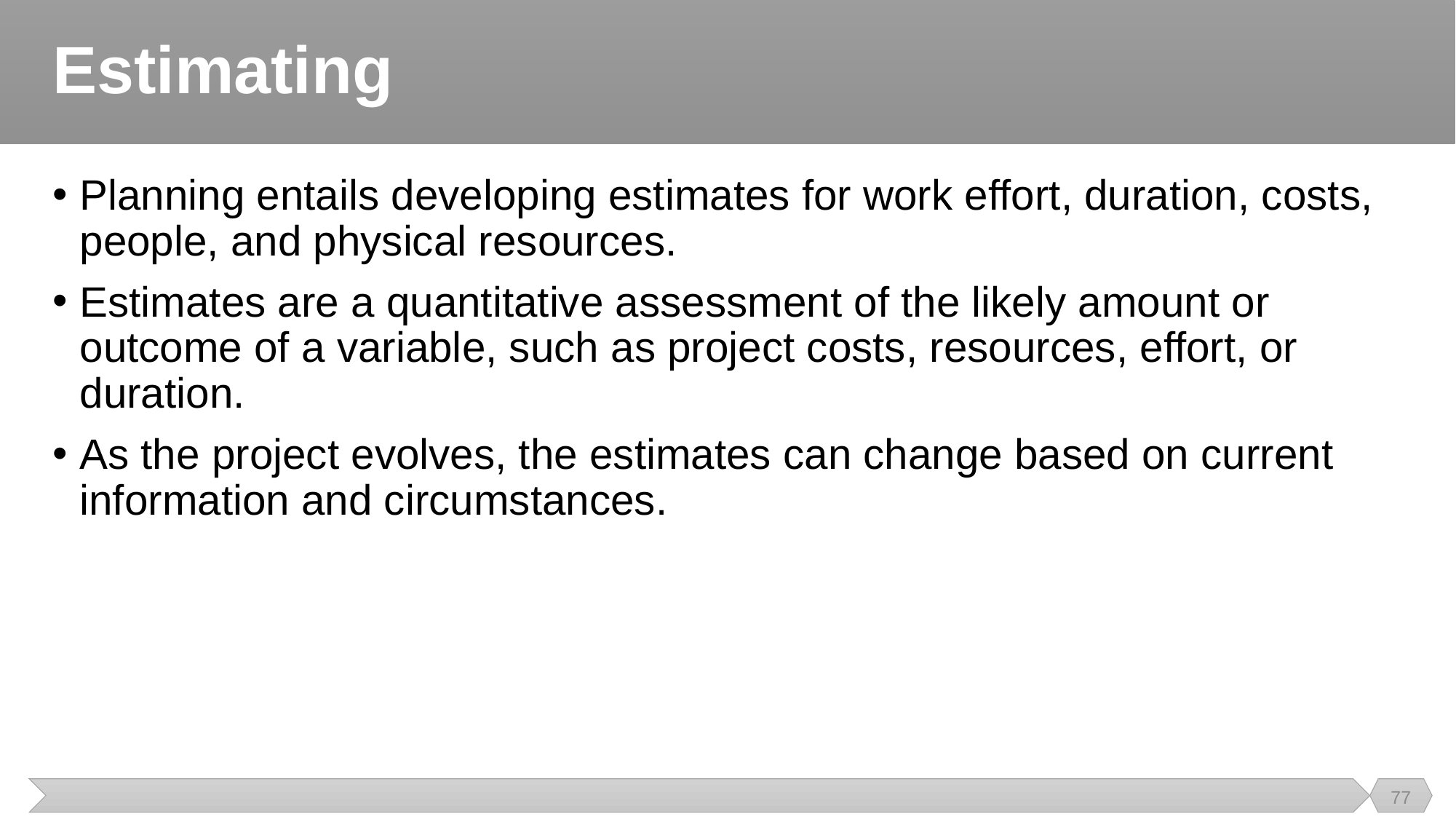

# Estimating
Planning entails developing estimates for work effort, duration, costs, people, and physical resources.
Estimates are a quantitative assessment of the likely amount or outcome of a variable, such as project costs, resources, effort, or duration.
As the project evolves, the estimates can change based on current information and circumstances.
77